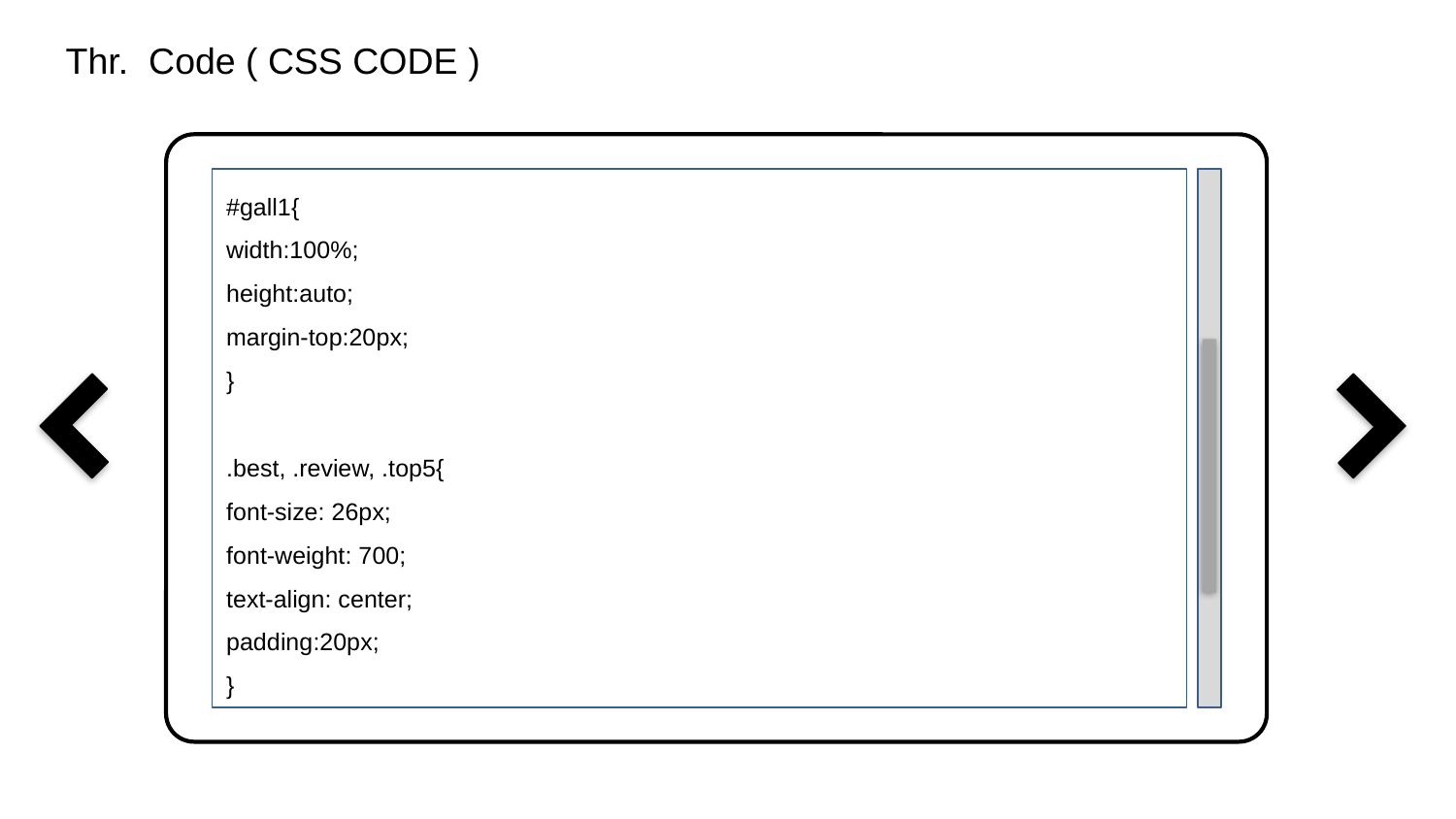

Thr.  Code ( CSS CODE )

#gall1{
width:100%;
height:auto;
margin-top:20px;
}

.best, .review, .top5{
font-size: 26px;
font-weight: 700;
text-align: center;
padding:20px;
}